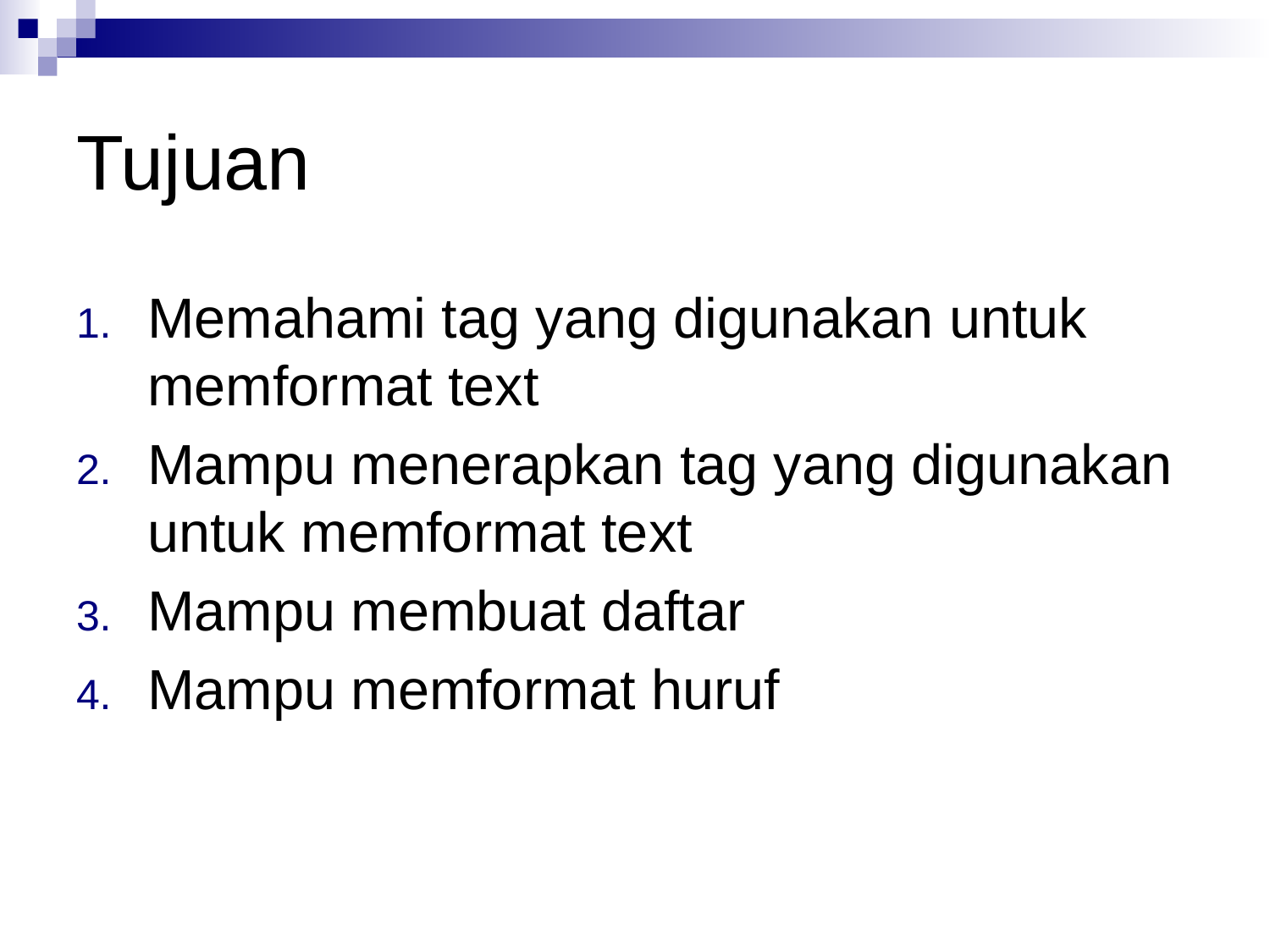

# Tujuan
Memahami tag yang digunakan untuk memformat text
Mampu menerapkan tag yang digunakan untuk memformat text
Mampu membuat daftar
Mampu memformat huruf